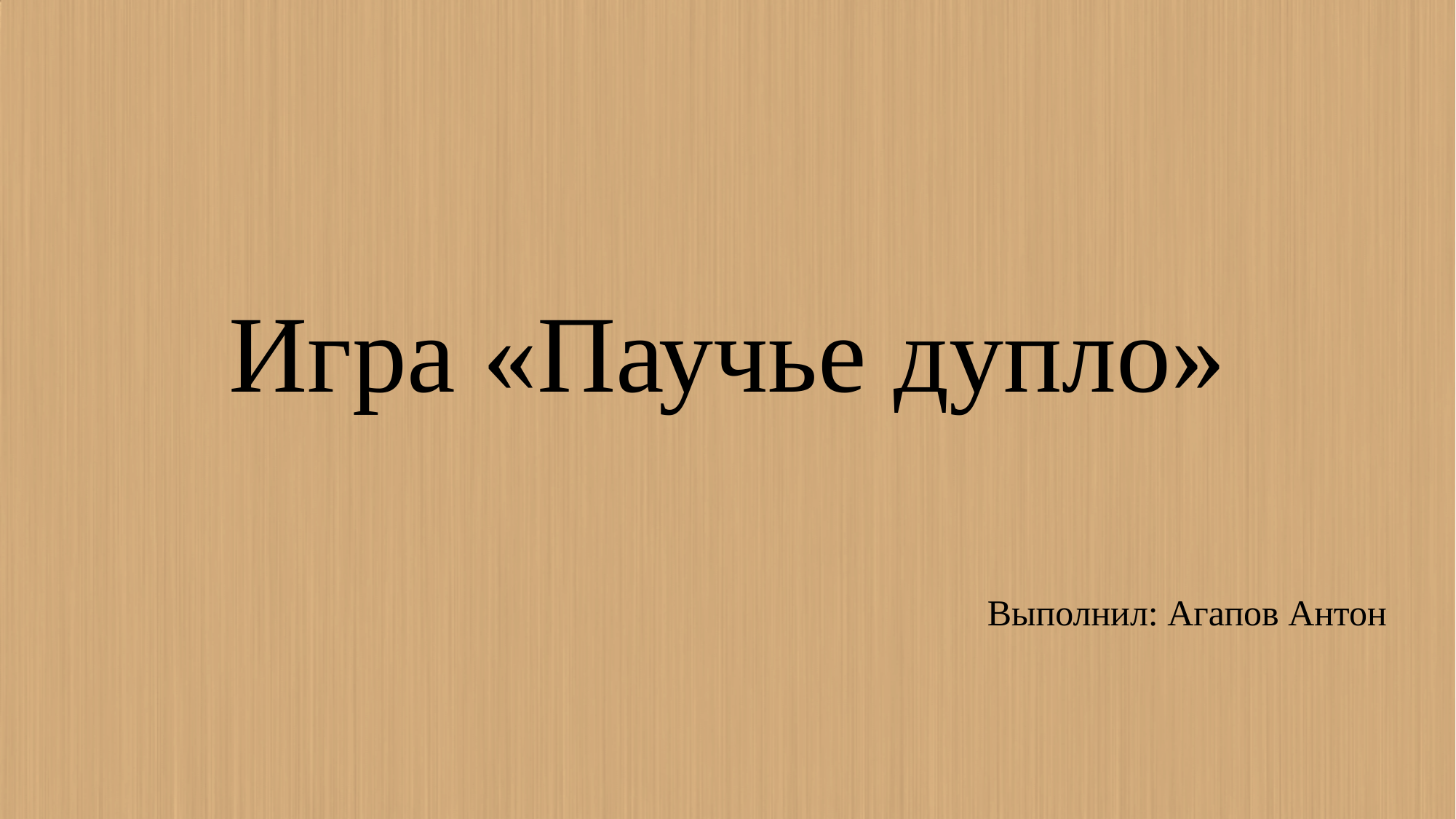

# Игра «Паучье дупло»
Выполнил: Агапов Антон